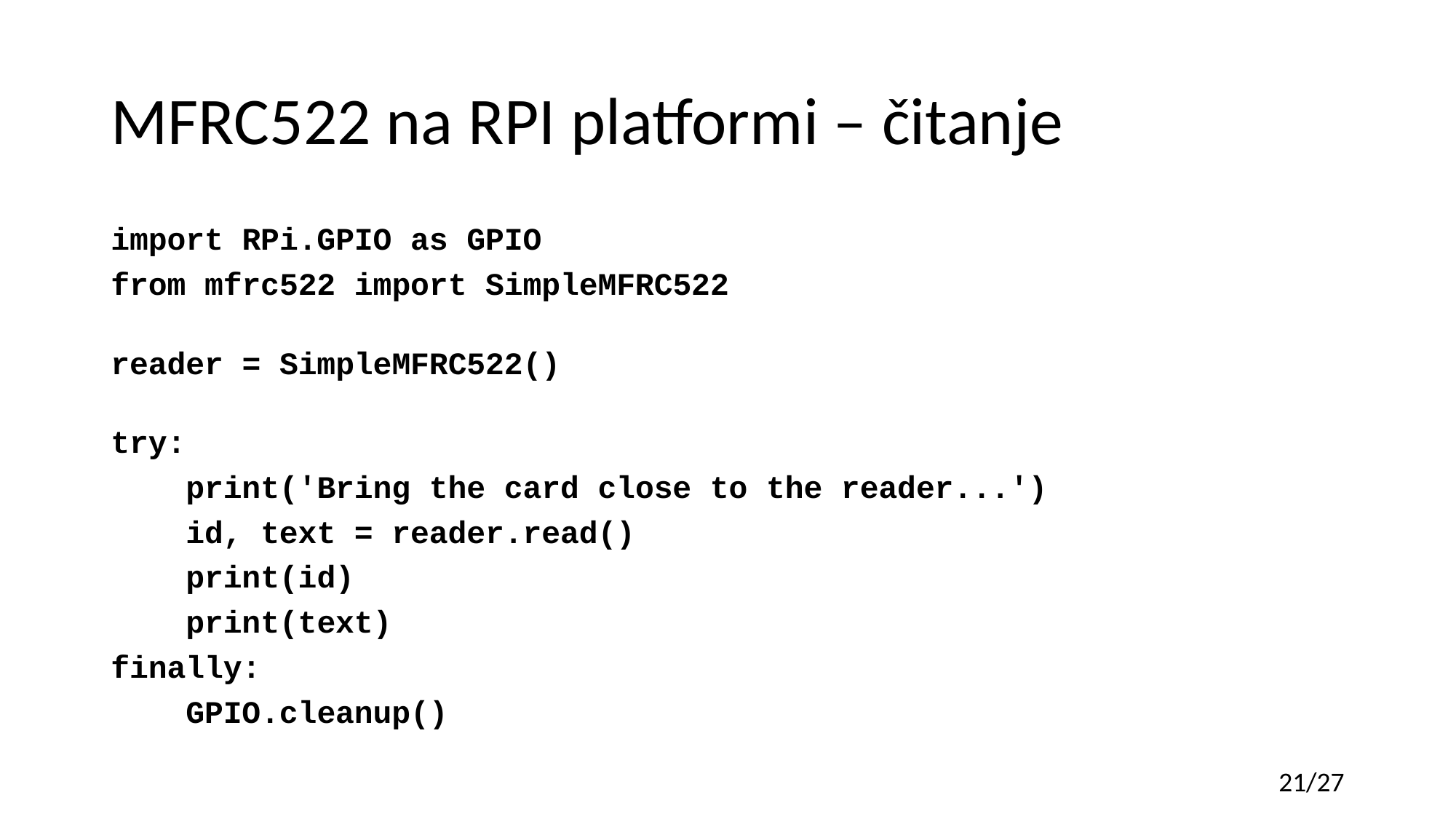

# MFRC522 na RPI platformi – čitanje
import RPi.GPIO as GPIO
from mfrc522 import SimpleMFRC522
reader = SimpleMFRC522()
try:
    print('Bring the card close to the reader...')
    id, text = reader.read()
    print(id)
    print(text)
finally:
    GPIO.cleanup()